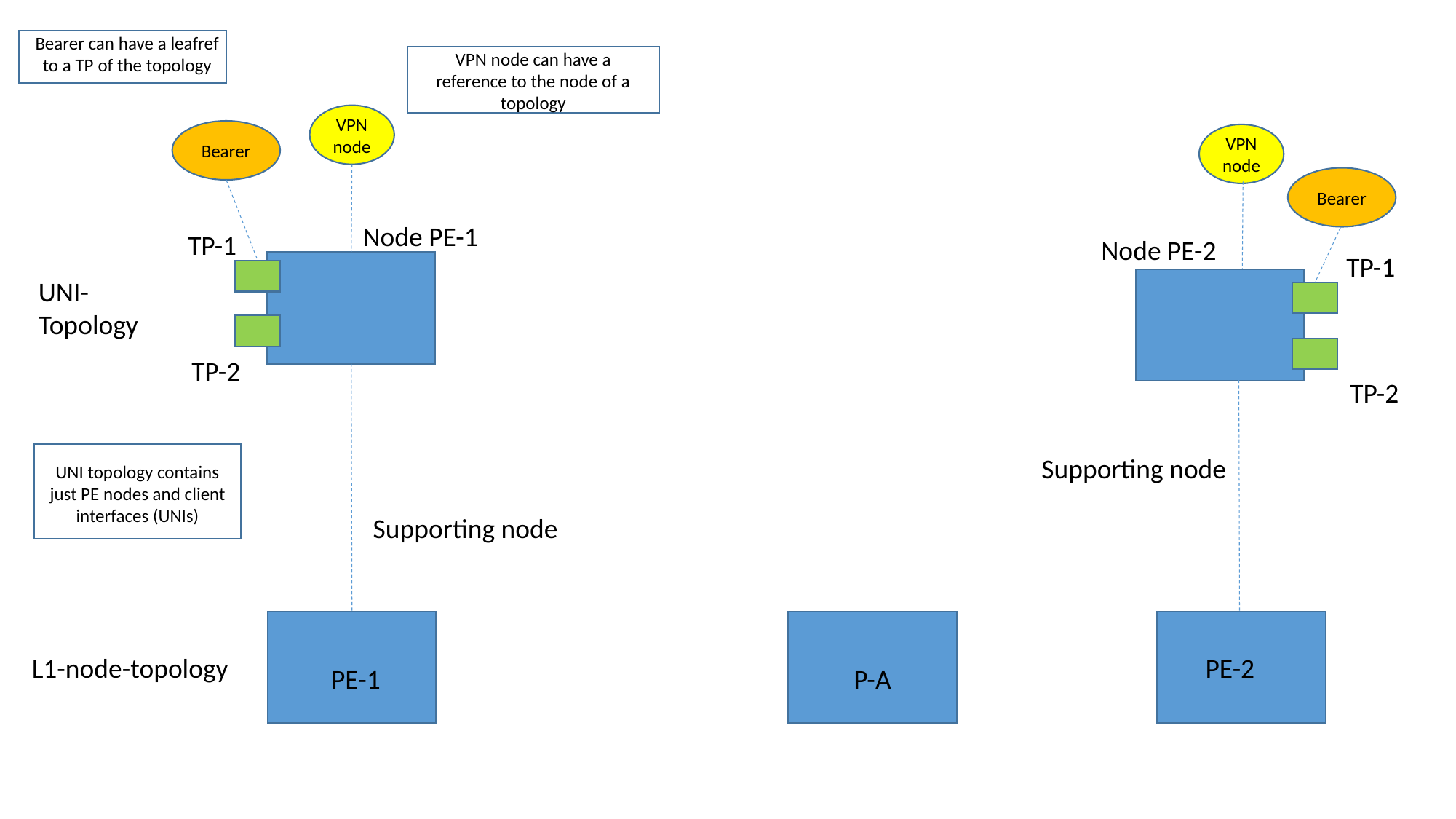

Bearer can have a leafref to a TP of the topology

VPN node can have a reference to the node of a topology

VPN node
Bearer
VPN node
Bearer
Node PE-1
TP-1
Node PE-2
TP-1

UNI-Topology

TP-2
TP-2

Supporting node
UNI topology contains just PE nodes and client interfaces (UNIs)
Supporting node

L1-node-topology
PE-2
PE-1
P-A